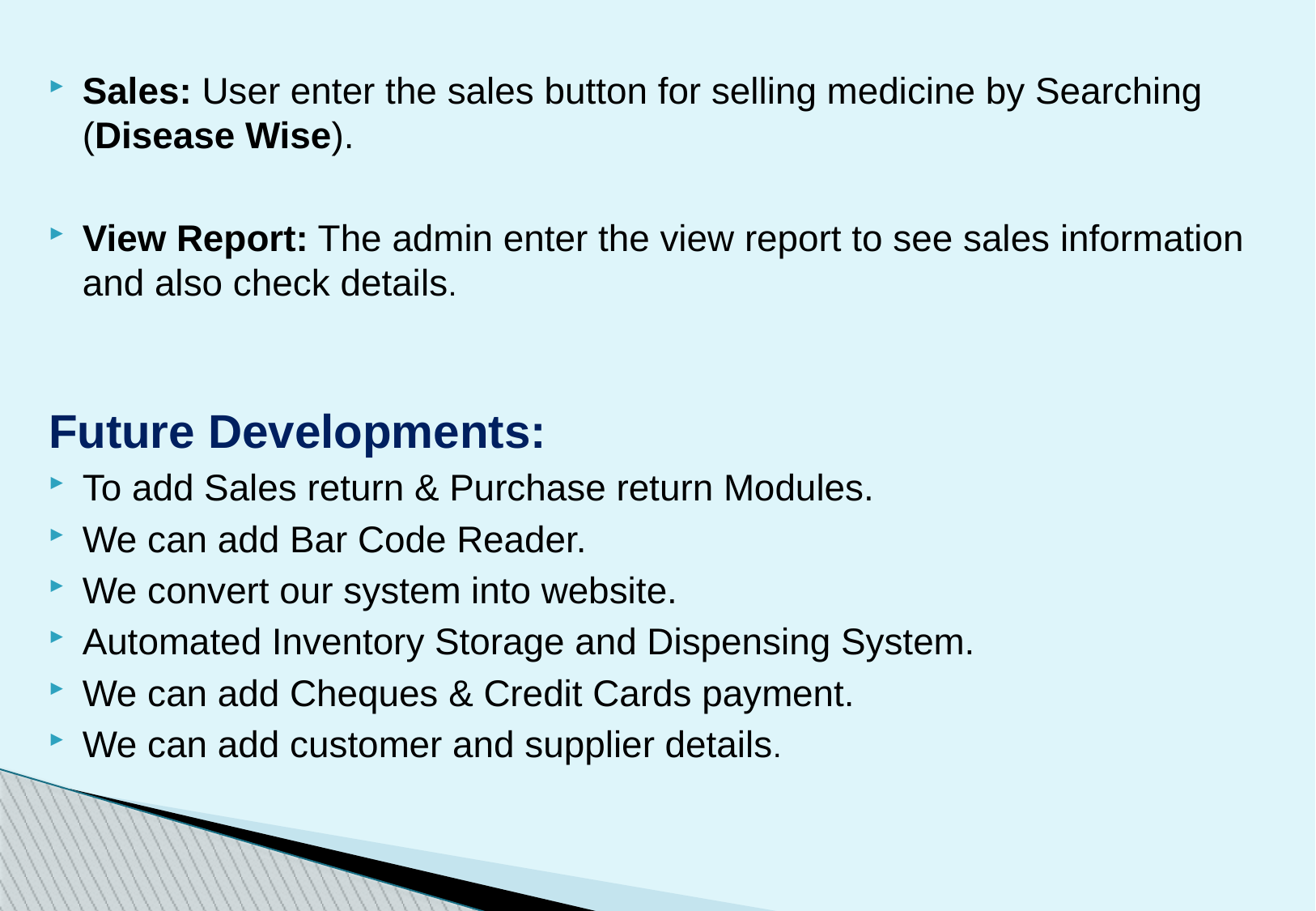

Sales: User enter the sales button for selling medicine by Searching (Disease Wise).

View Report: The admin enter the view report to see sales information and also check details.

Future Developments:
To add Sales return & Purchase return Modules.
We can add Bar Code Reader.
We convert our system into website.
Automated Inventory Storage and Dispensing System.
We can add Cheques & Credit Cards payment.
We can add customer and supplier details.